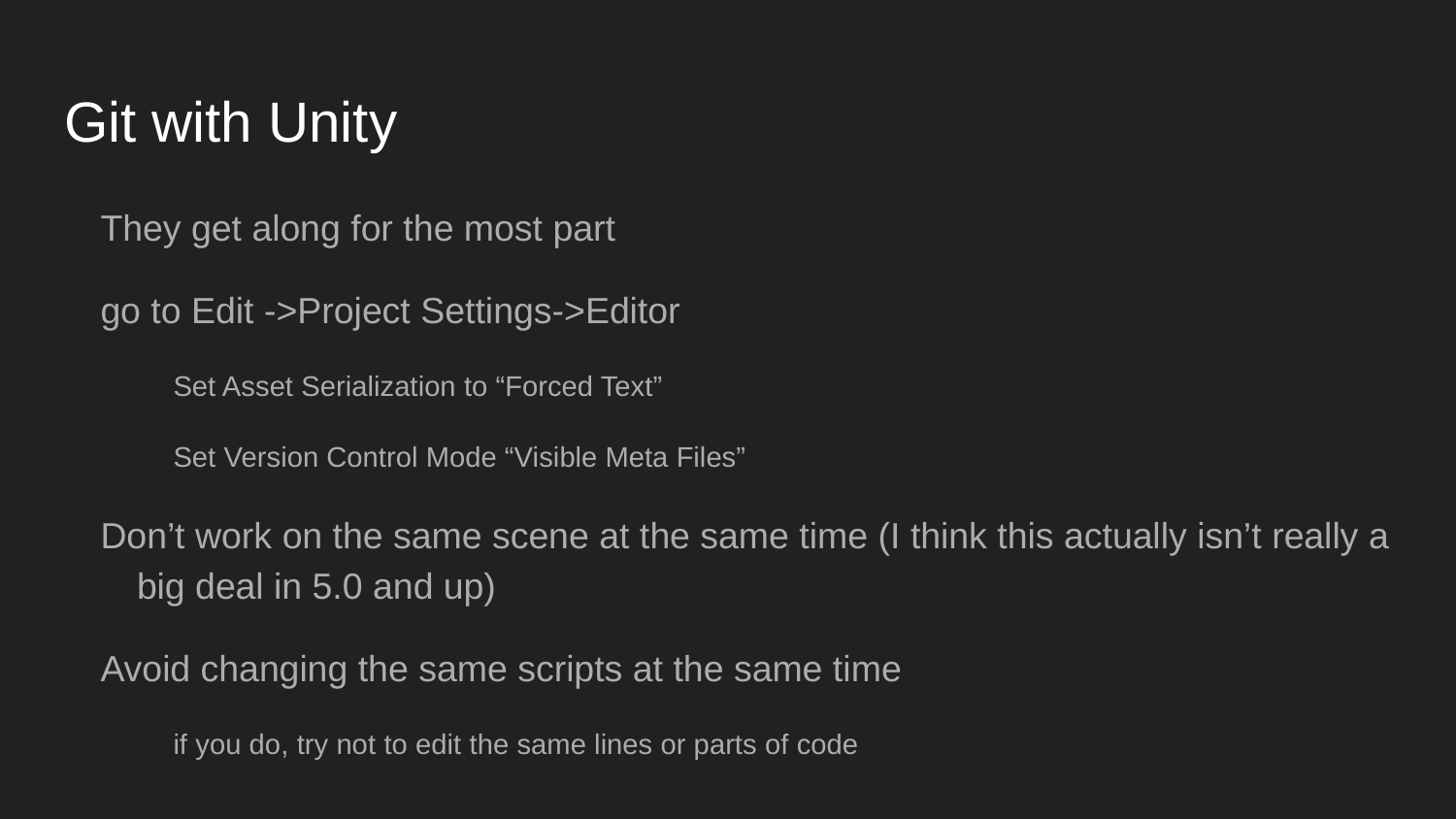

# Git with Unity
They get along for the most part
go to Edit ->Project Settings->Editor
Set Asset Serialization to “Forced Text”
Set Version Control Mode “Visible Meta Files”
Don’t work on the same scene at the same time (I think this actually isn’t really a big deal in 5.0 and up)
Avoid changing the same scripts at the same time
if you do, try not to edit the same lines or parts of code